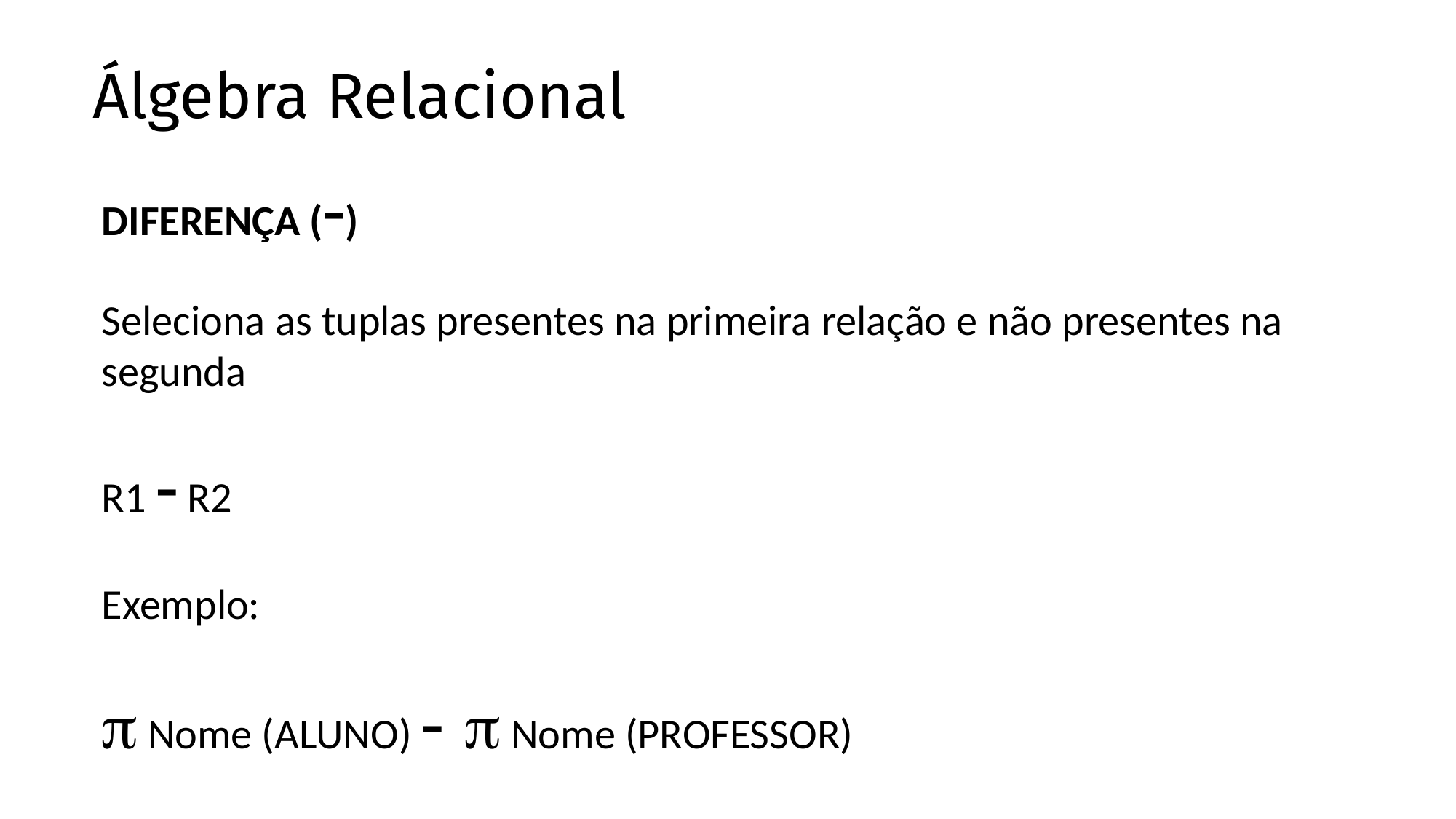

12
Álgebra Relacional
DIFERENÇA (−)

Seleciona as tuplas presentes na primeira relação e não presentes na segunda

R1 − R2

Exemplo:

π Nome (ALUNO) − π Nome (PROFESSOR)